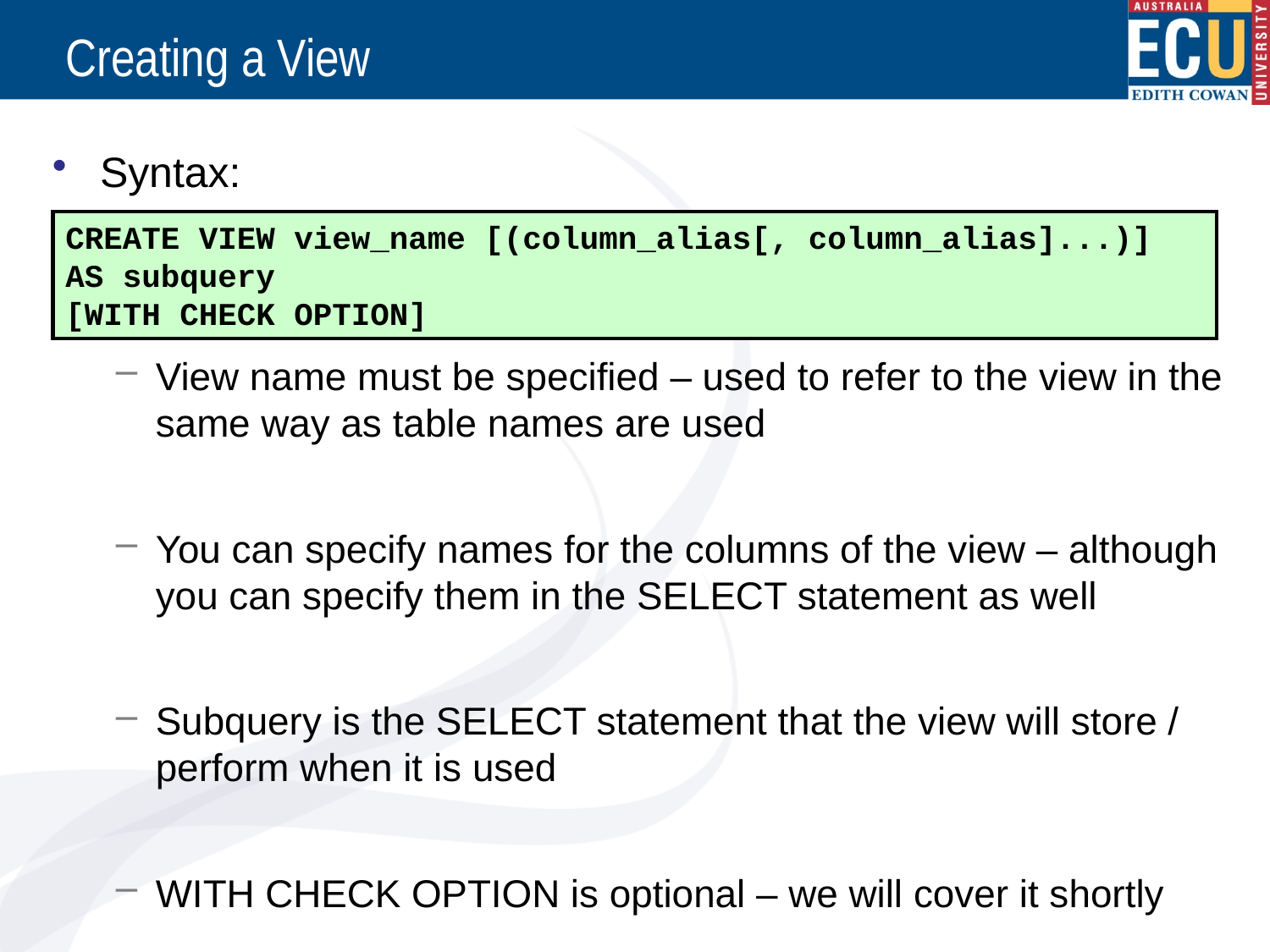

# Creating a View
Syntax:

View name must be specified – used to refer to the view in the same way as table names are used

You can specify names for the columns of the view – although you can specify them in the SELECT statement as well

Subquery is the SELECT statement that the view will store / perform when it is used

WITH CHECK OPTION is optional – we will cover it shortly
CREATE VIEW view_name [(column_alias[, column_alias]...)]
AS subquery
[WITH CHECK OPTION]